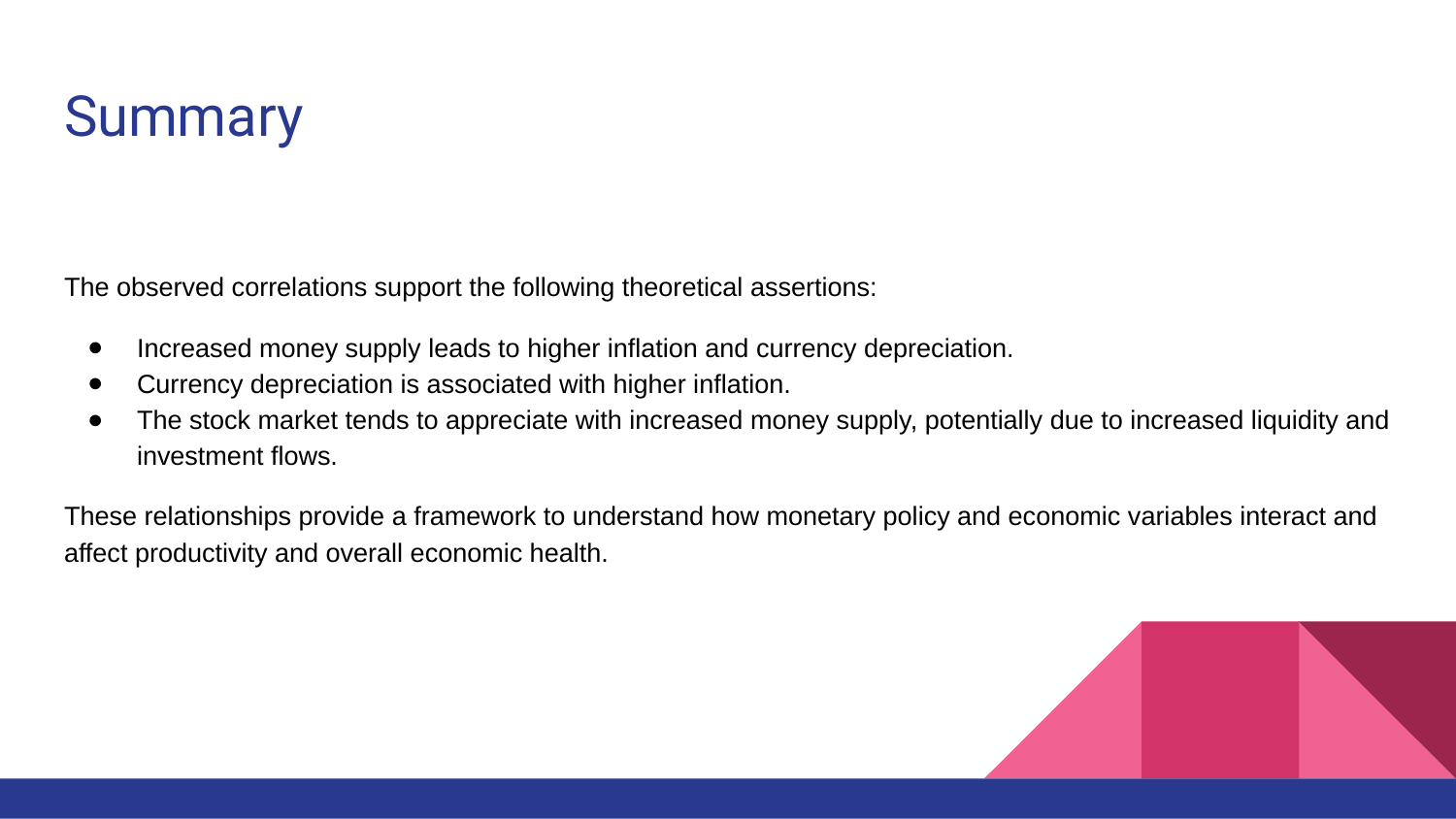

# Summary

The observed correlations support the following theoretical assertions:
Increased money supply leads to higher inflation and currency depreciation.
Currency depreciation is associated with higher inflation.
The stock market tends to appreciate with increased money supply, potentially due to increased liquidity and investment flows.
These relationships provide a framework to understand how monetary policy and economic variables interact and affect productivity and overall economic health.